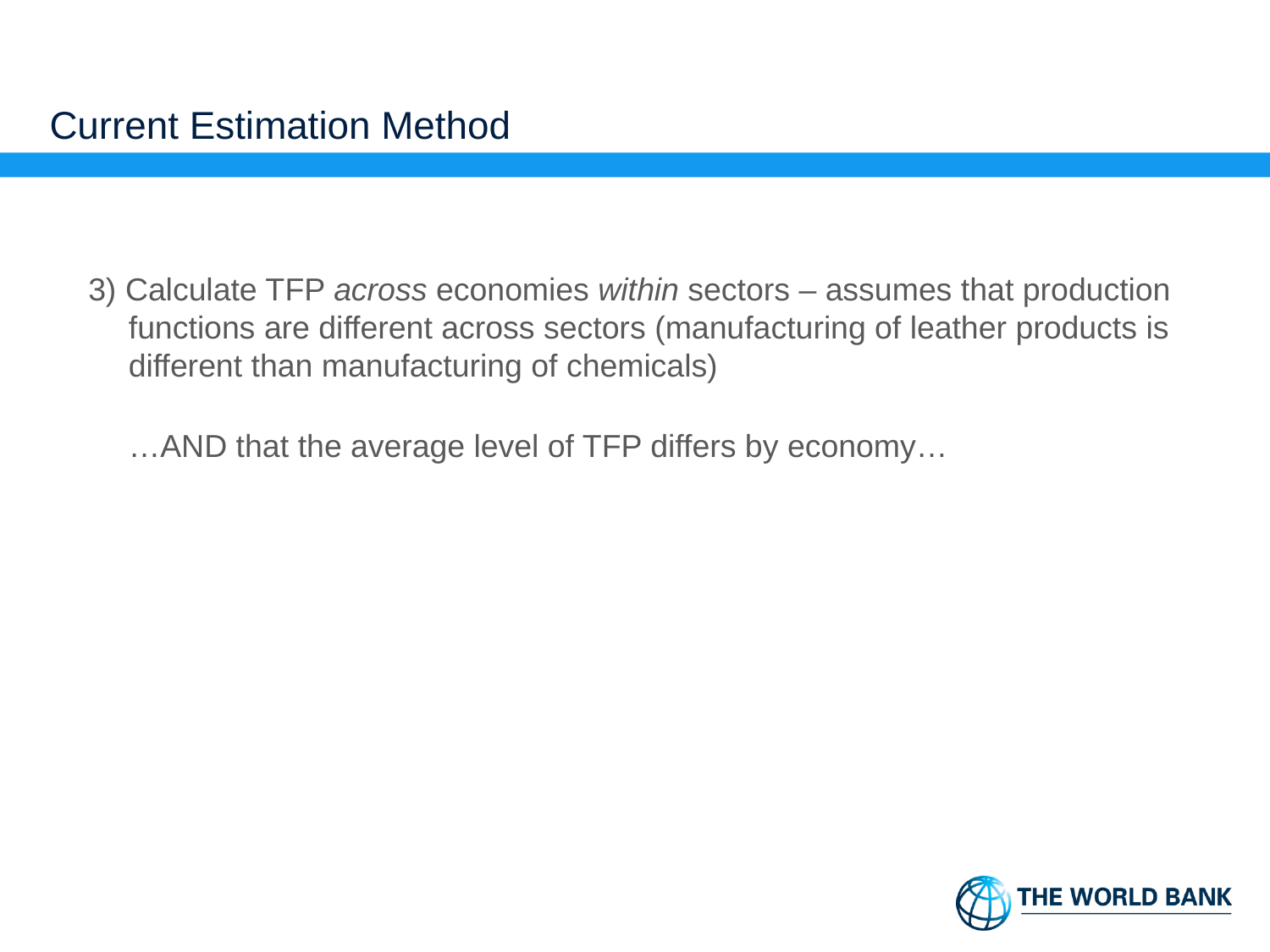

# Current Estimation Method

3) Calculate TFP across economies within sectors – assumes that production functions are different across sectors (manufacturing of leather products is different than manufacturing of chemicals)
	…AND that the average level of TFP differs by economy…